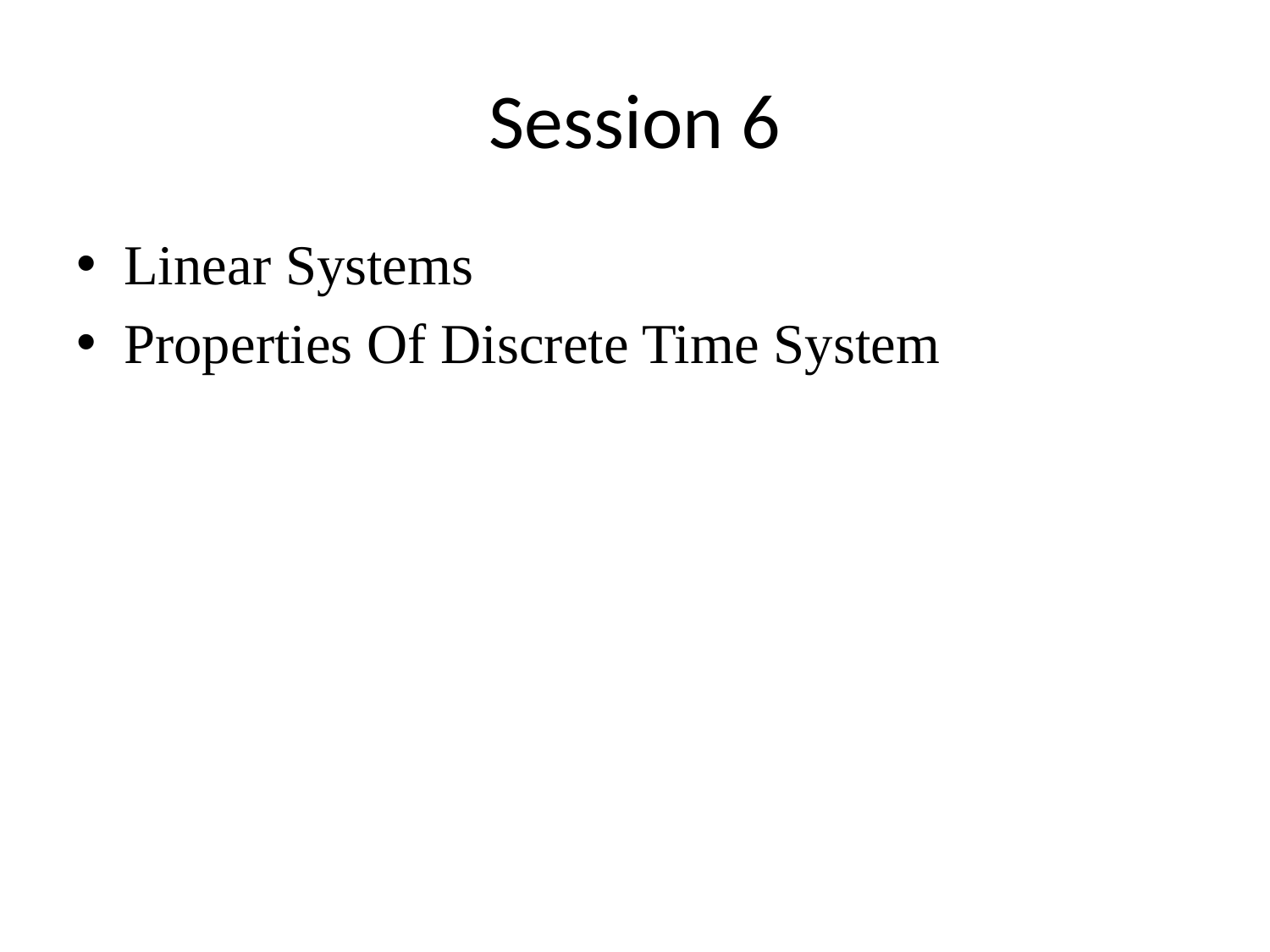

# Session 6
Linear Systems
Properties Of Discrete Time System